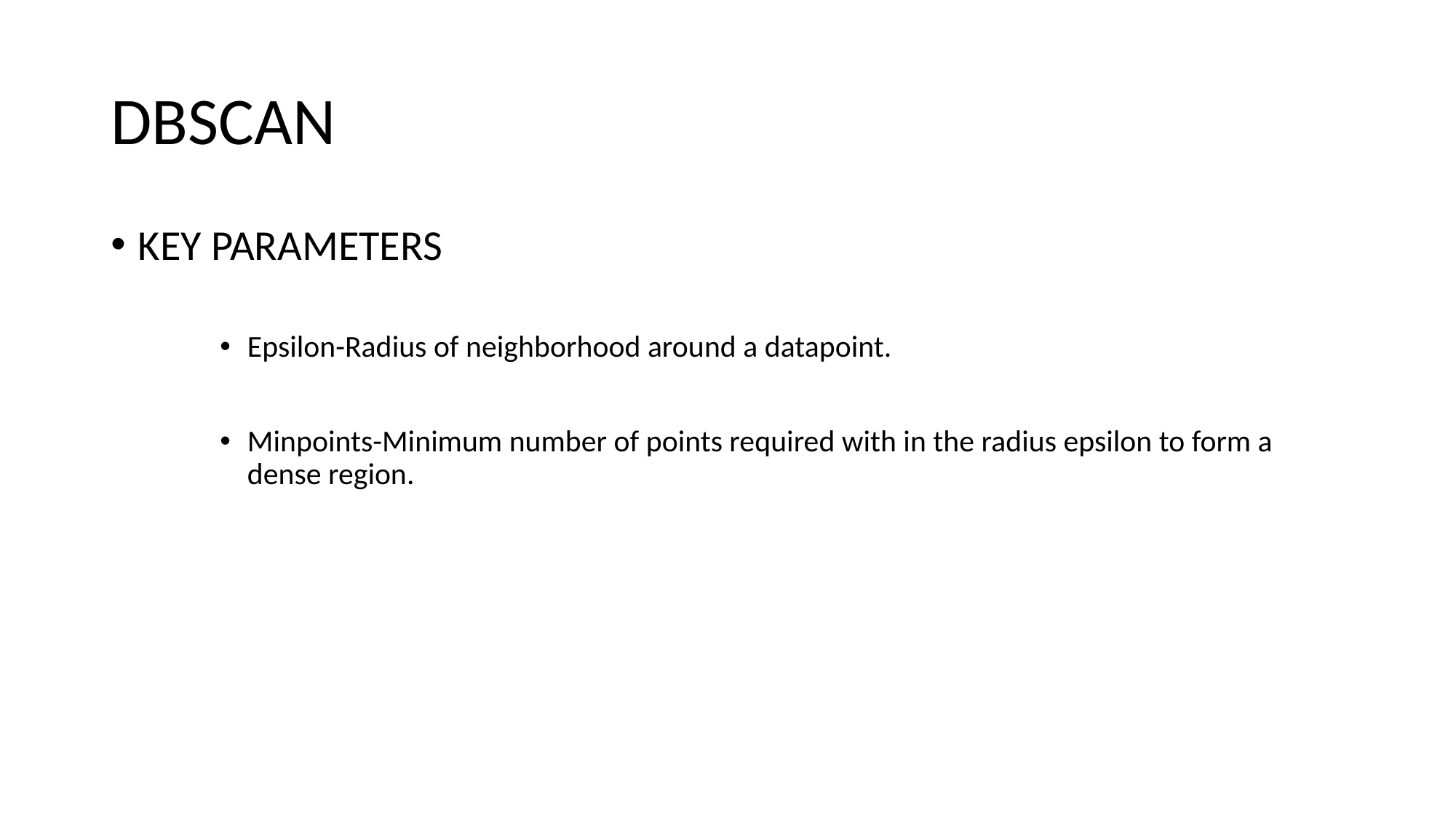

# DBSCAN
KEY PARAMETERS

Epsilon-Radius of neighborhood around a datapoint.

Minpoints-Minimum number of points required with in the radius epsilon to form a dense region.